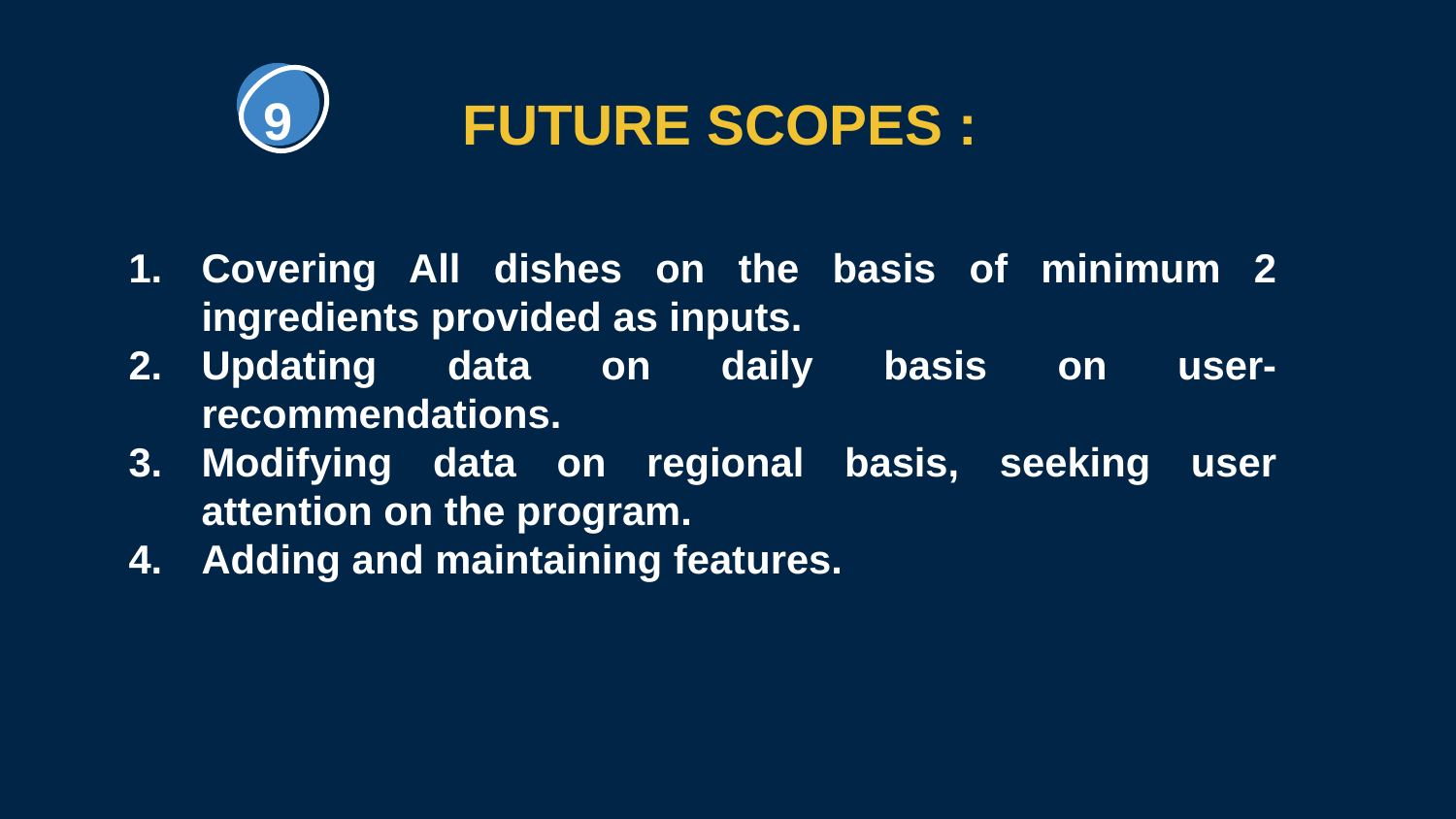

# FUTURE SCOPES :
9
Covering All dishes on the basis of minimum 2 ingredients provided as inputs.
Updating data on daily basis on user-recommendations.
Modifying data on regional basis, seeking user attention on the program.
Adding and maintaining features.